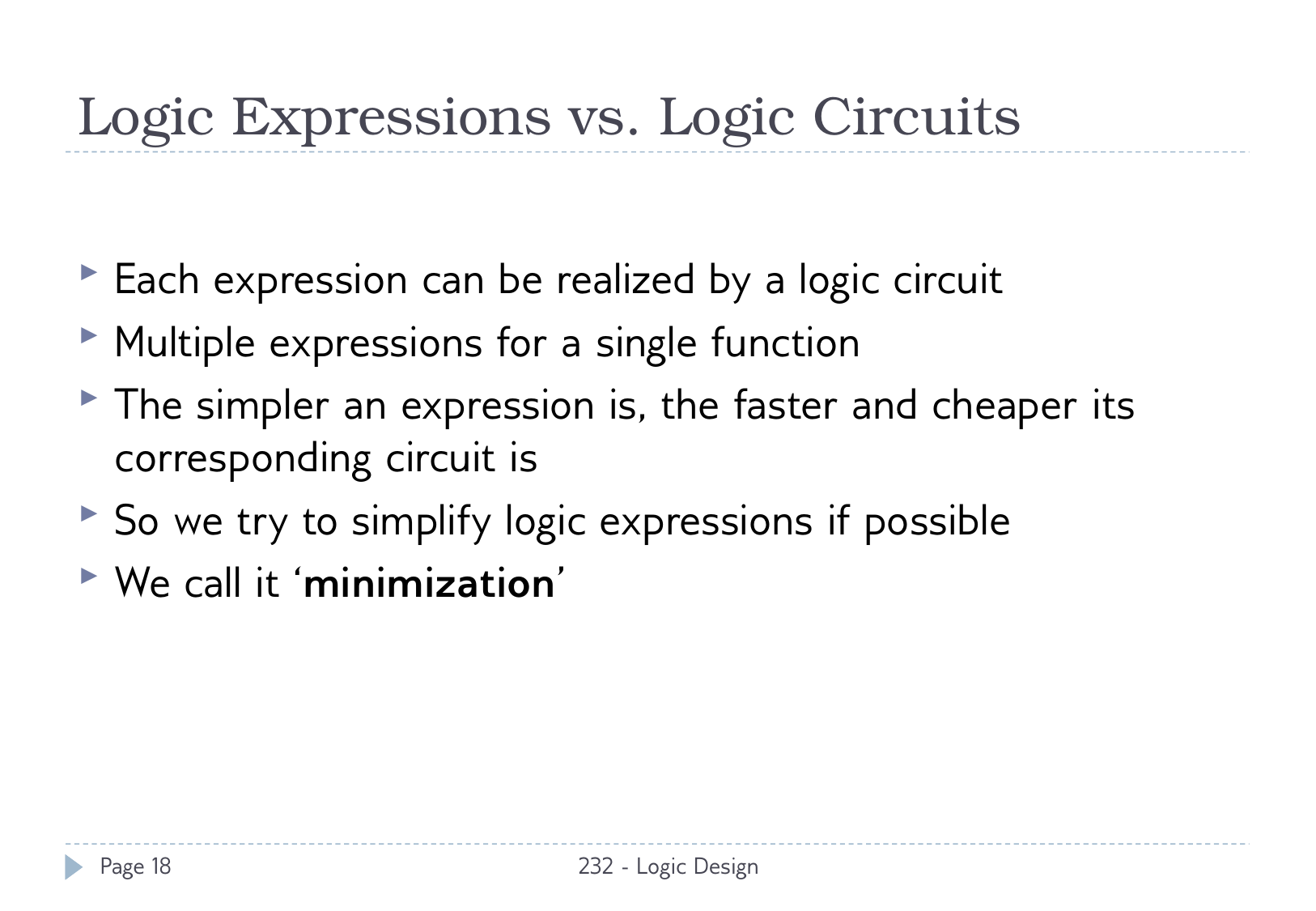

Logic Expressions vs. Logic Circuits
Each expression can be realized by a logic circuit
Multiple expressions for a single function
The simpler an expression is, the faster and cheaper its corresponding circuit is
So we try to simplify logic expressions if possible
We call it ‘minimization’
Page 18
232 - Logic Design